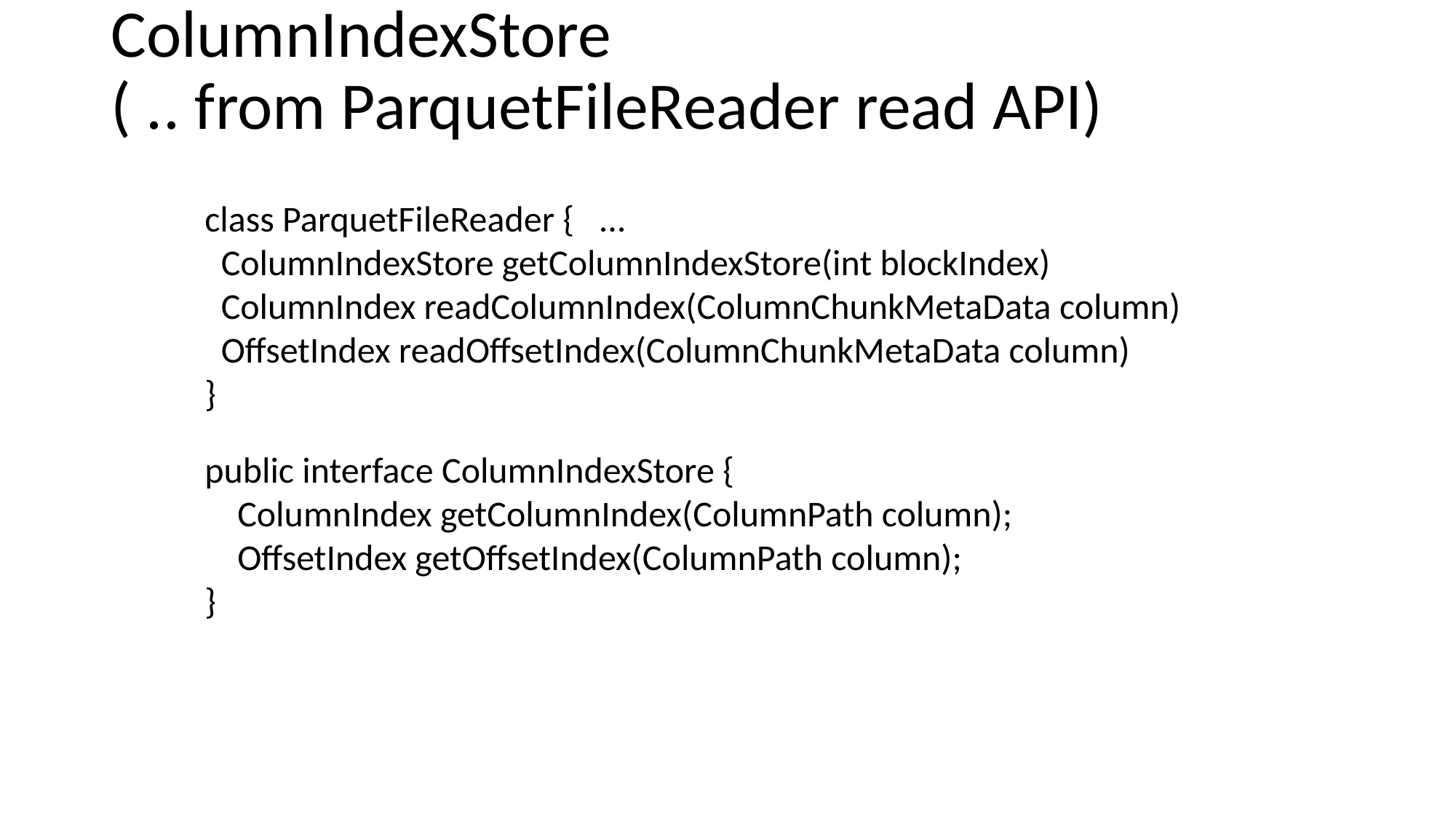

# ColumnIndexStore ( .. from ParquetFileReader read API)
class ParquetFileReader {   ...
  ColumnIndexStore getColumnIndexStore(int blockIndex)
  ColumnIndex readColumnIndex(ColumnChunkMetaData column)
  OffsetIndex readOffsetIndex(ColumnChunkMetaData column)
}

public interface ColumnIndexStore {
    ColumnIndex getColumnIndex(ColumnPath column);
    OffsetIndex getOffsetIndex(ColumnPath column);
}